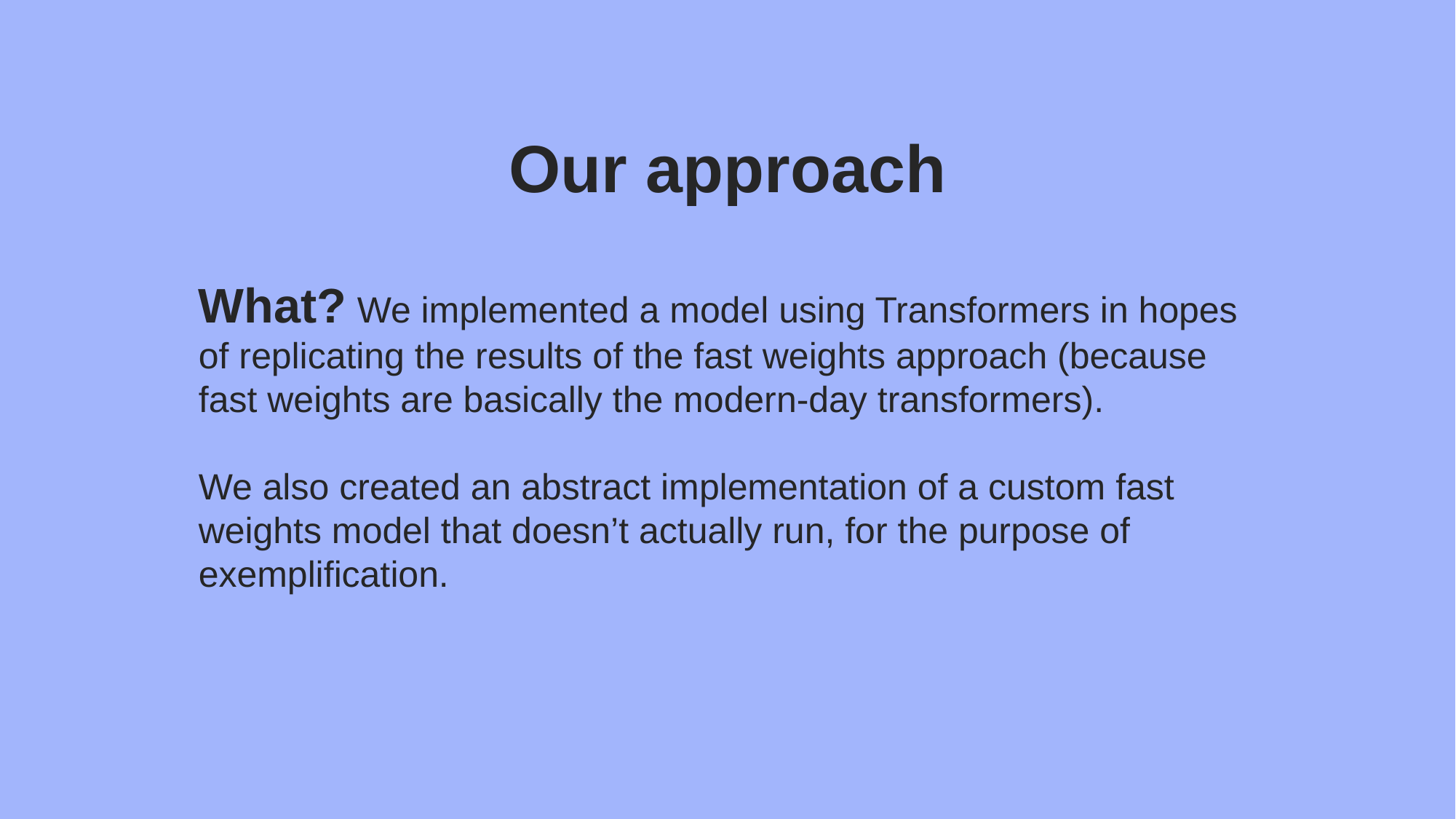

Our approach
What? We implemented a model using Transformers in hopes of replicating the results of the fast weights approach (because fast weights are basically the modern-day transformers).

We also created an abstract implementation of a custom fast weights model that doesn’t actually run, for the purpose of exemplification.